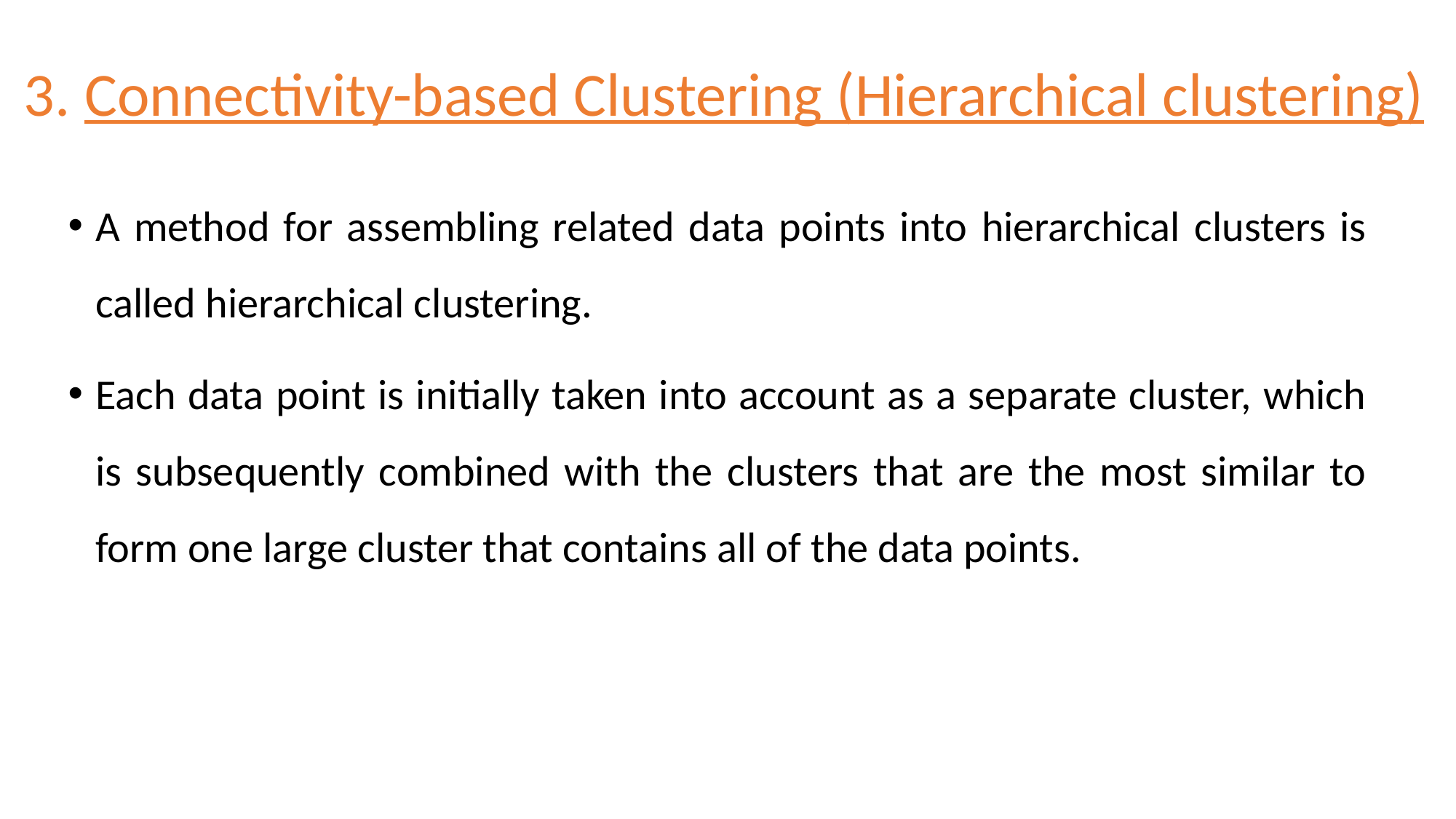

# 3. Connectivity-based Clustering (Hierarchical clustering)
A method for assembling related data points into hierarchical clusters is called hierarchical clustering.
Each data point is initially taken into account as a separate cluster, which is subsequently combined with the clusters that are the most similar to form one large cluster that contains all of the data points.